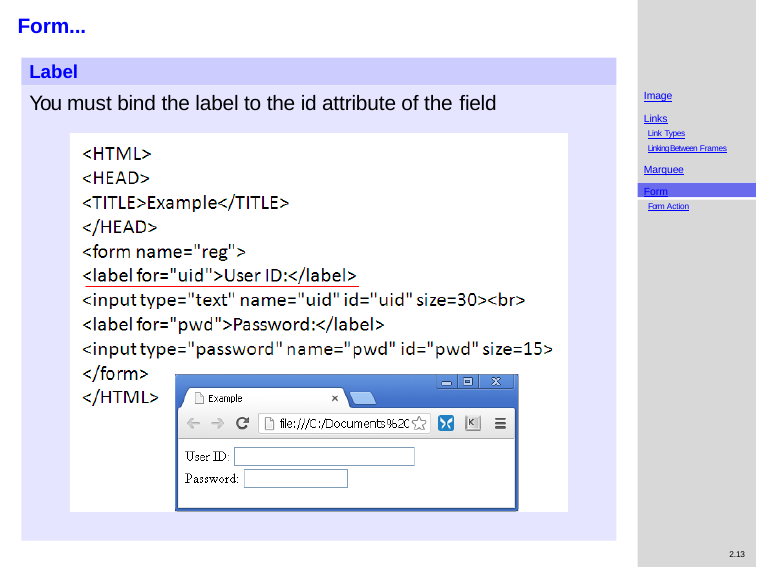

# Form...

Label

You must bind the label to the id attribute of the field
Image
Links
Link Types
Linking Between Frames

Marquee

Form
Form Action
2.13